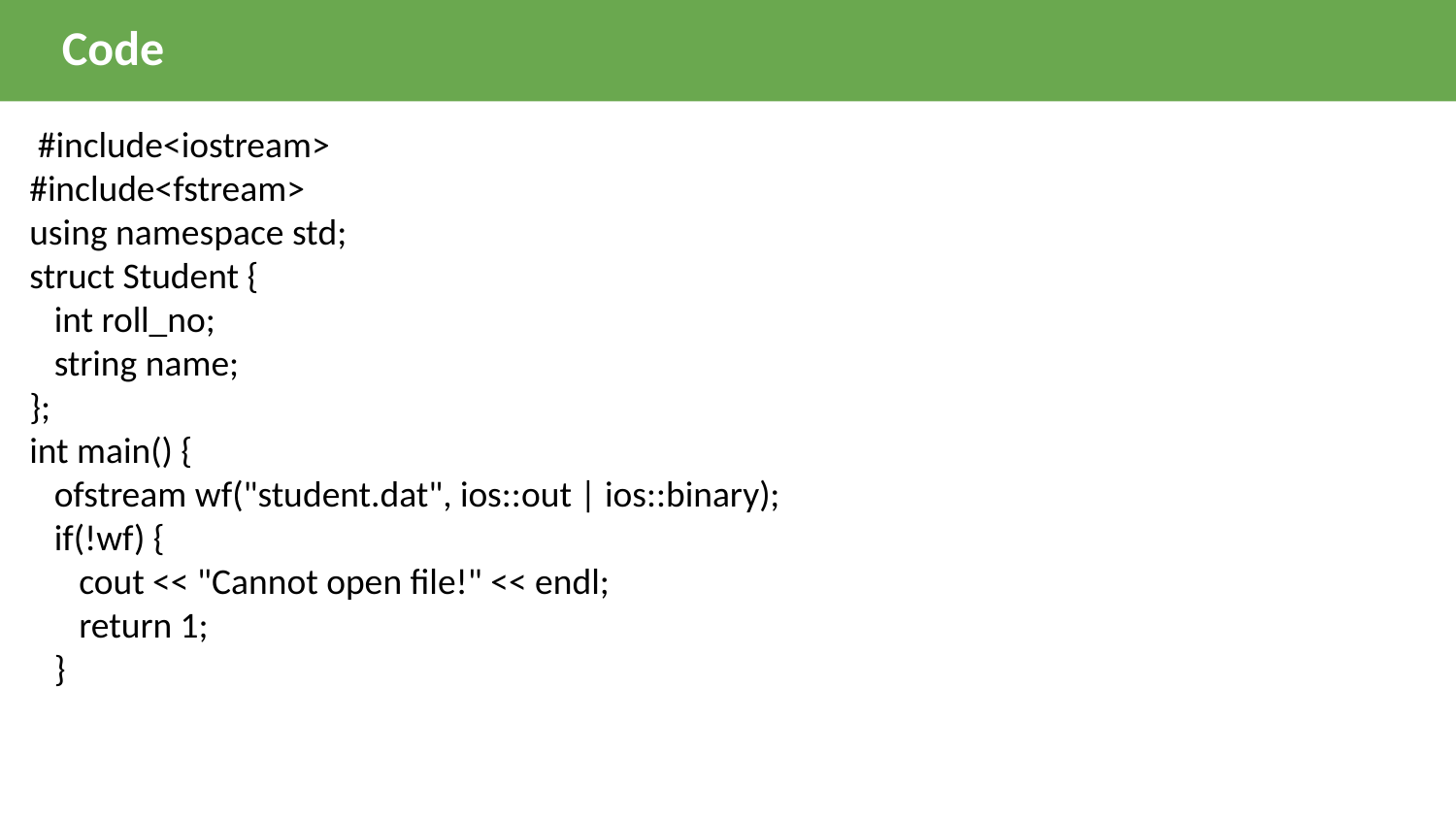

Code
 #include<iostream>
#include<fstream>
using namespace std;
struct Student {
   int roll_no;
   string name;
};
int main() {
   ofstream wf("student.dat", ios::out | ios::binary);
   if(!wf) {
      cout << "Cannot open file!" << endl;
      return 1;
   }